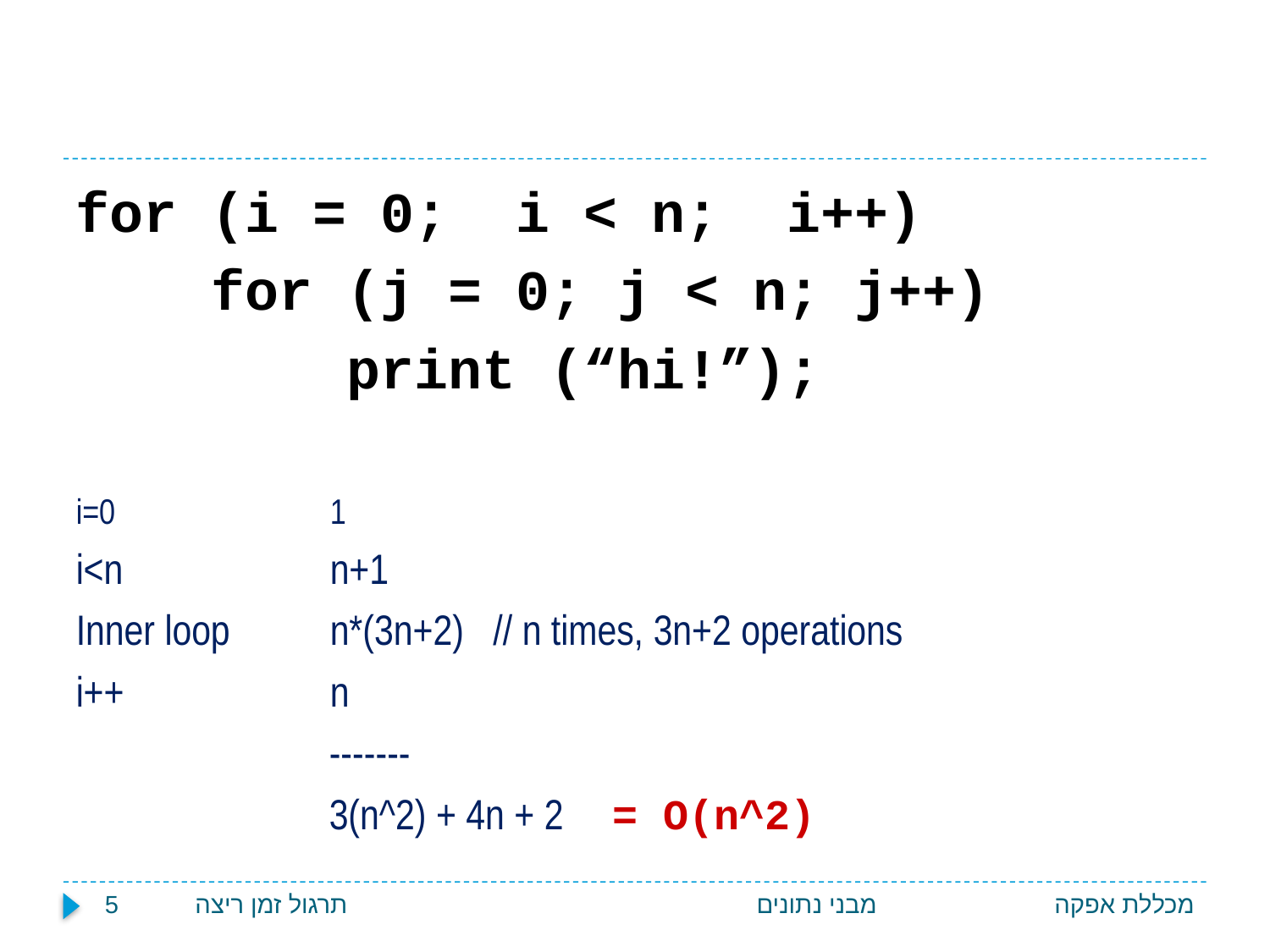

#
for (i = 0;  i < n;  i++)
    for (j = 0; j < n; j++)
        print (“hi!”);

i=0		1
i<n		n+1
Inner loop	n*(3n+2)   // n times, 3n+2 operations
i++		n
                          -------
                          3(n^2) + 4n + 2     = O(n^2)
תרגול זמן ריצה           5
מבני נתונים
מכללת אפקה